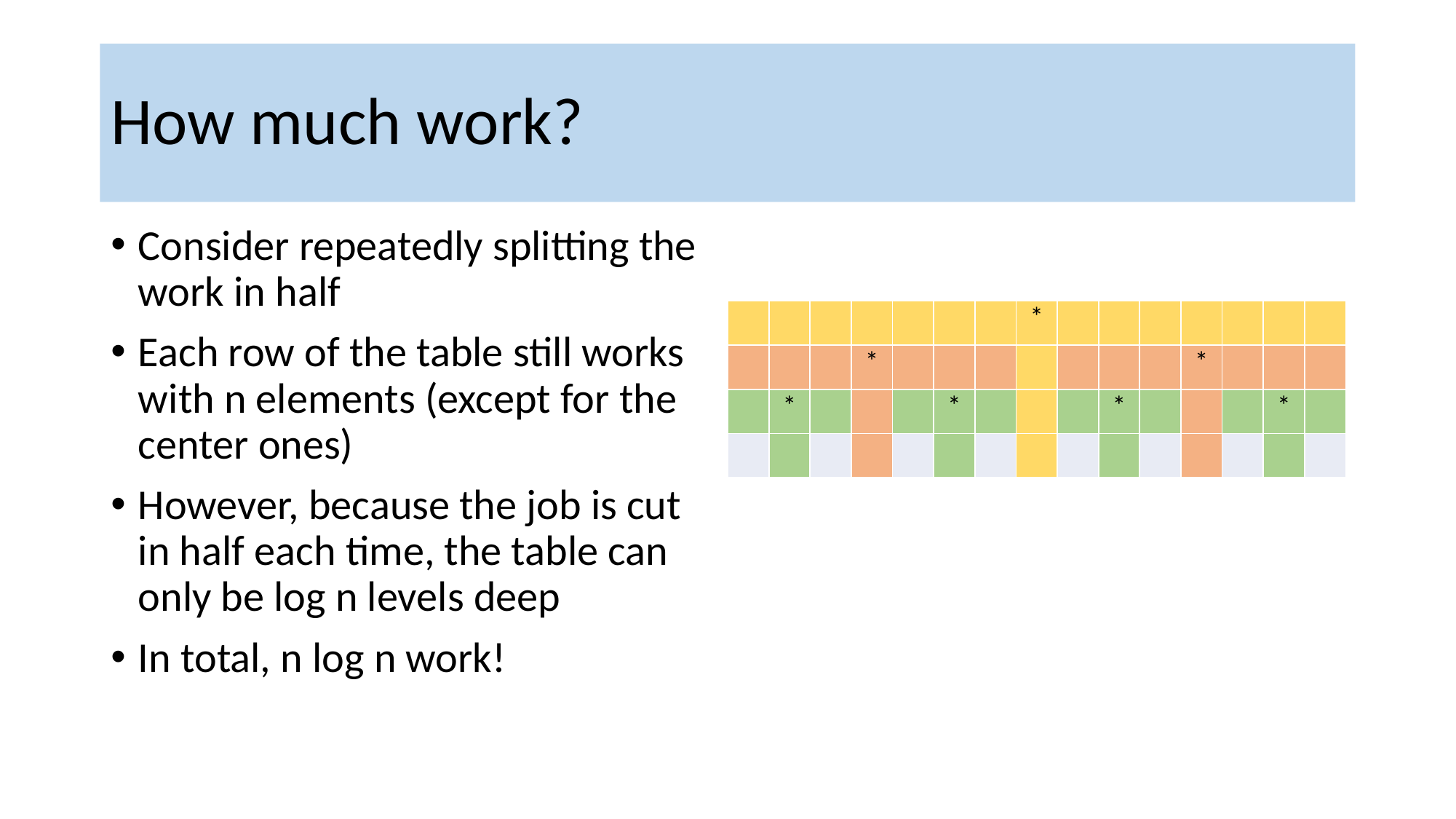

# How much work?
Consider repeatedly splitting the work in half
Each row of the table still works with n elements (except for the center ones)
However, because the job is cut in half each time, the table can only be log n levels deep
In total, n log n work!
|  |  |  |  |  |  |  | \* |  |  |  |  |  |  |  |
| --- | --- | --- | --- | --- | --- | --- | --- | --- | --- | --- | --- | --- | --- | --- |
|  |  |  | \* |  |  |  |  |  |  |  | \* |  |  |  |
|  | \* |  |  |  | \* |  |  |  | \* |  |  |  | \* |  |
|  |  |  |  |  |  |  |  |  |  |  |  |  |  |  |